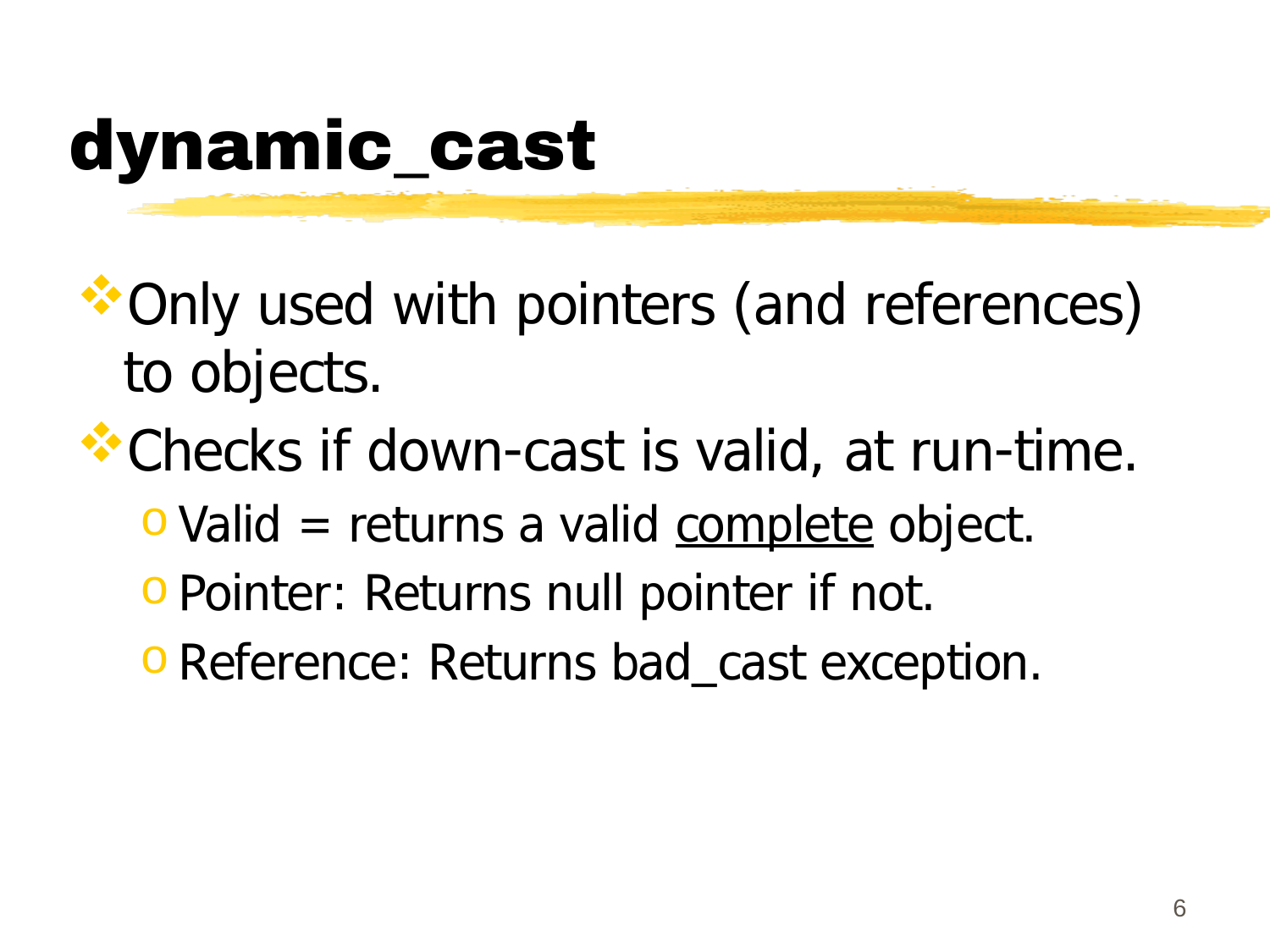

# dynamic_cast
Only used with pointers (and references) to objects.
Checks if down-cast is valid, at run-time.
Valid = returns a valid complete object.
Pointer: Returns null pointer if not.
Reference: Returns bad_cast exception.
6